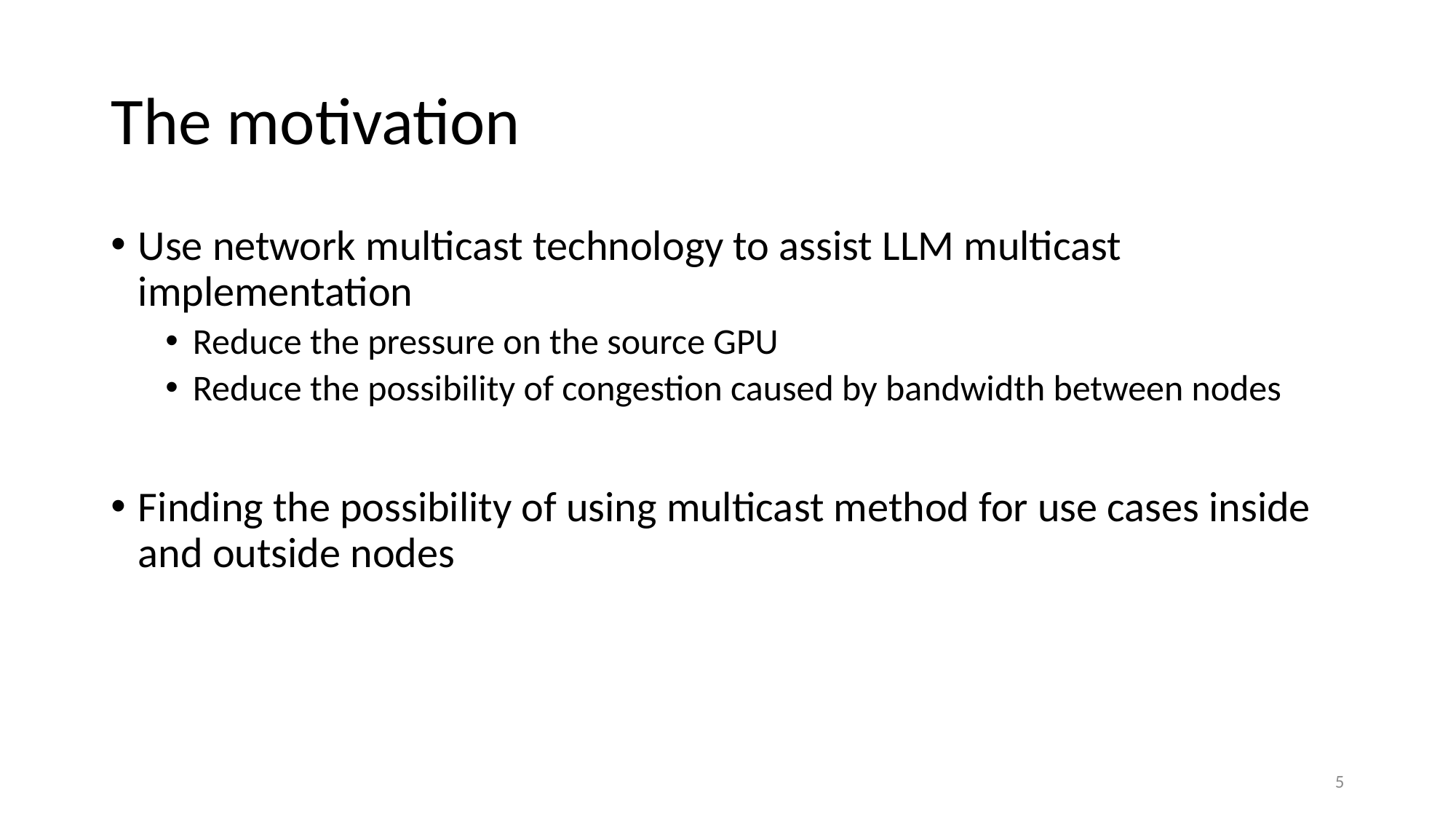

# The motivation
Use network multicast technology to assist LLM multicast implementation
Reduce the pressure on the source GPU
Reduce the possibility of congestion caused by bandwidth between nodes

Finding the possibility of using multicast method for use cases inside and outside nodes
5